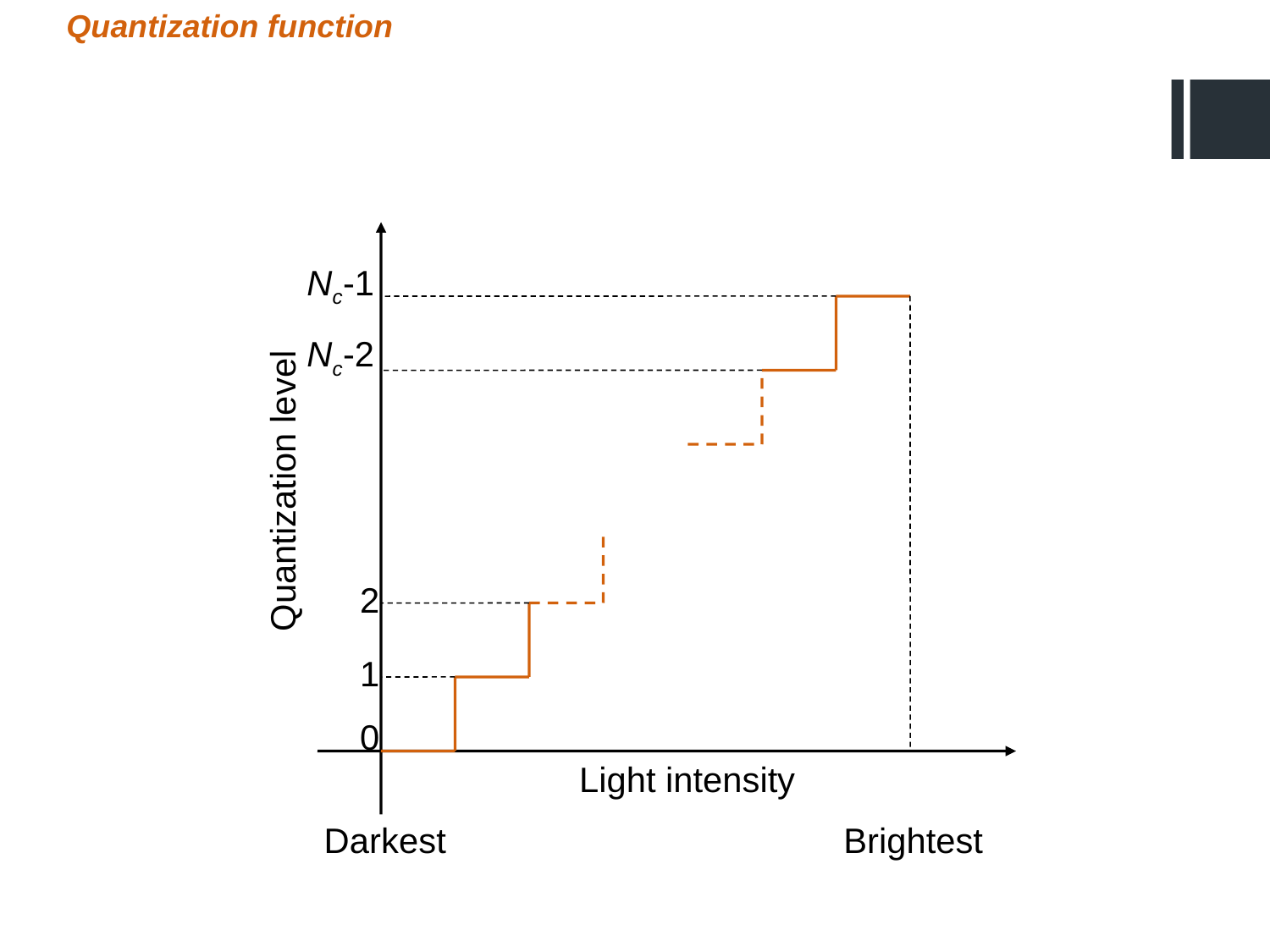

Quantization function

Nc-1

Nc-2

Quantization level

2

1

0

Light intensity
Darkest
Brightest